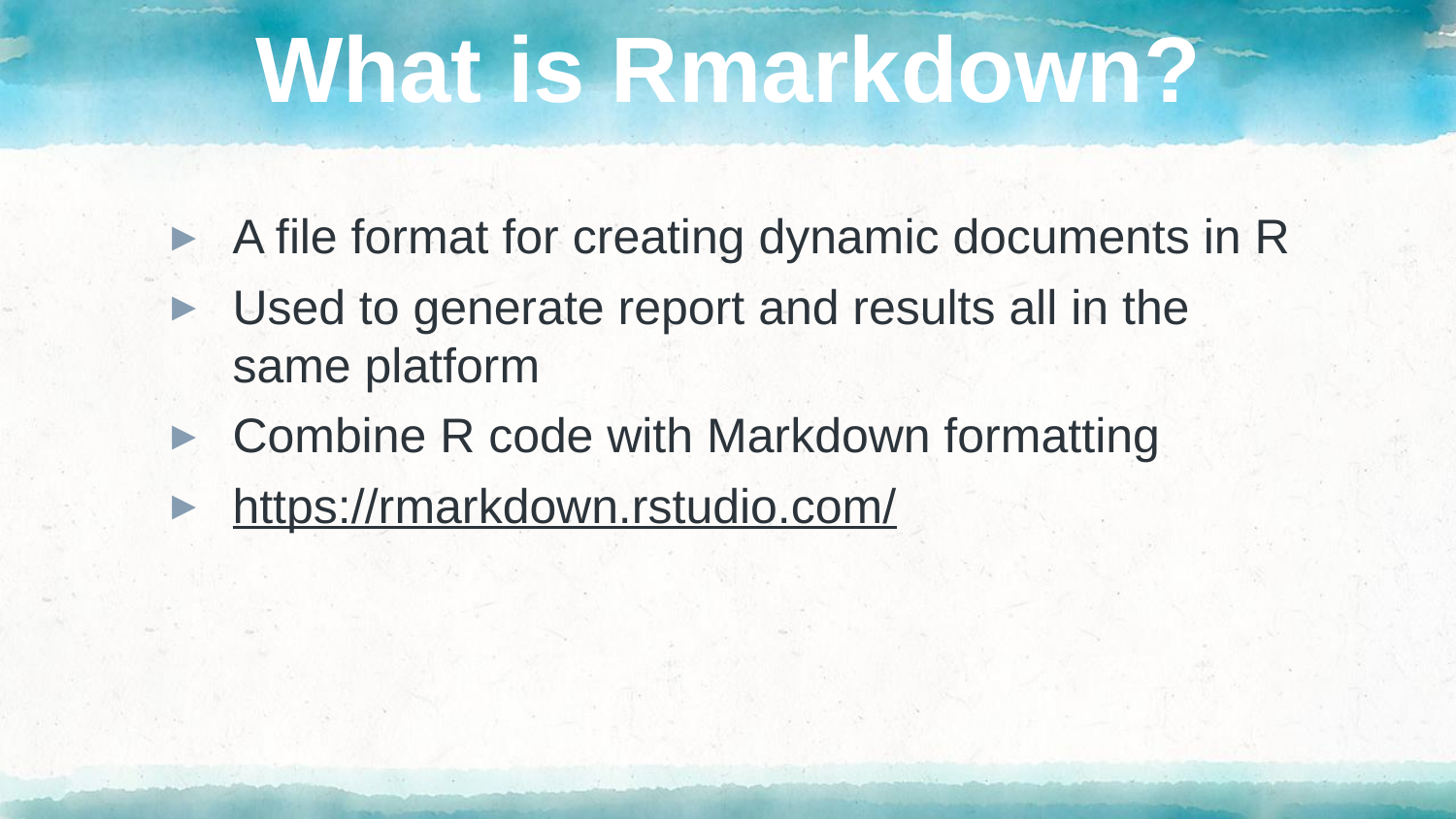

# What is Rmarkdown?
A file format for creating dynamic documents in R
Used to generate report and results all in the same platform
Combine R code with Markdown formatting
https://rmarkdown.rstudio.com/